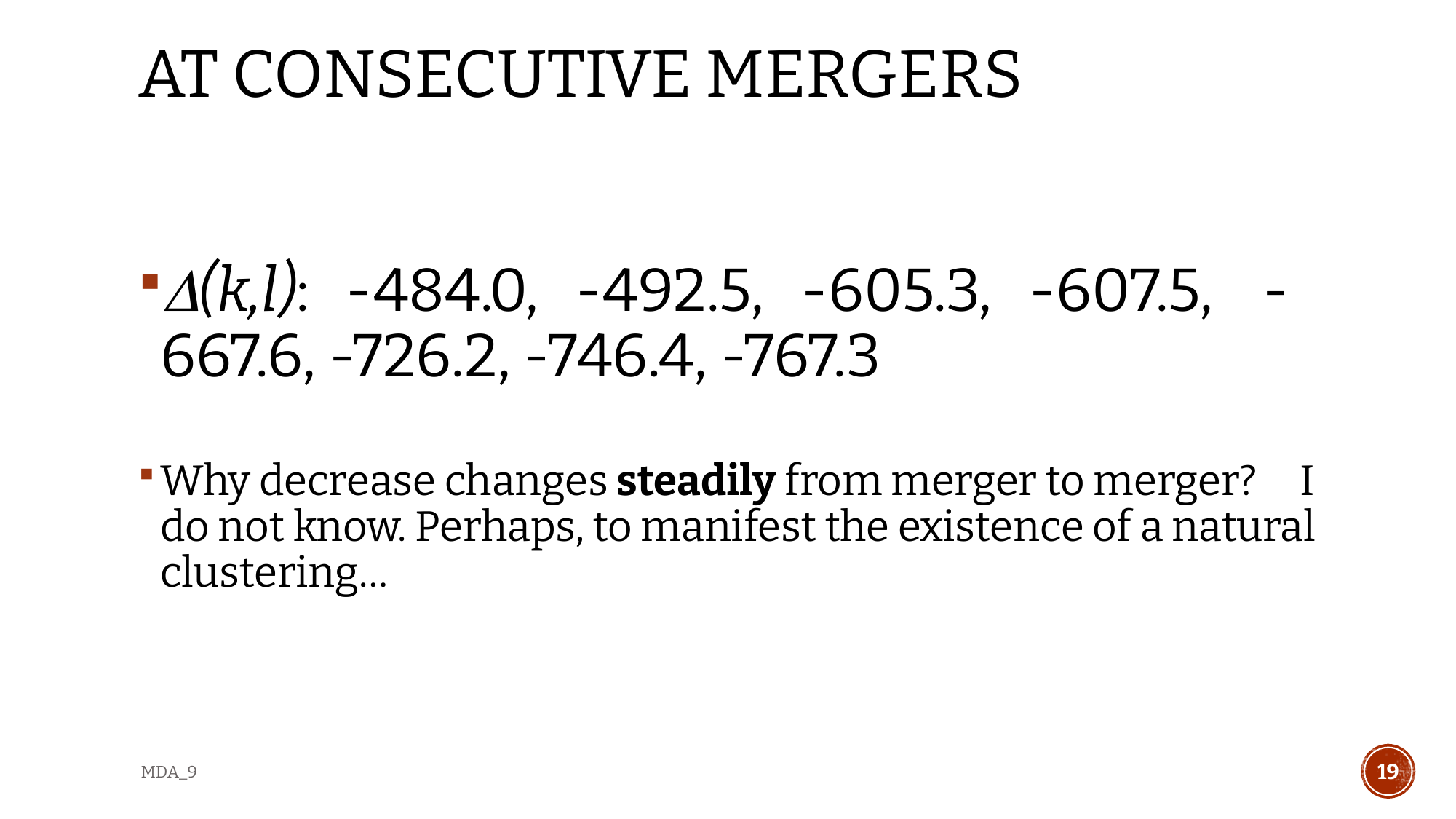

# At consecutive mergers
Δ(k,l):   -484.0,   -492.5,   -605.3,   -607.5,    -667.6, -726.2, -746.4, -767.3

Why decrease changes steadily from merger to merger?     I do not know. Perhaps, to manifest the existence of a natural clustering…
MDA_9
19